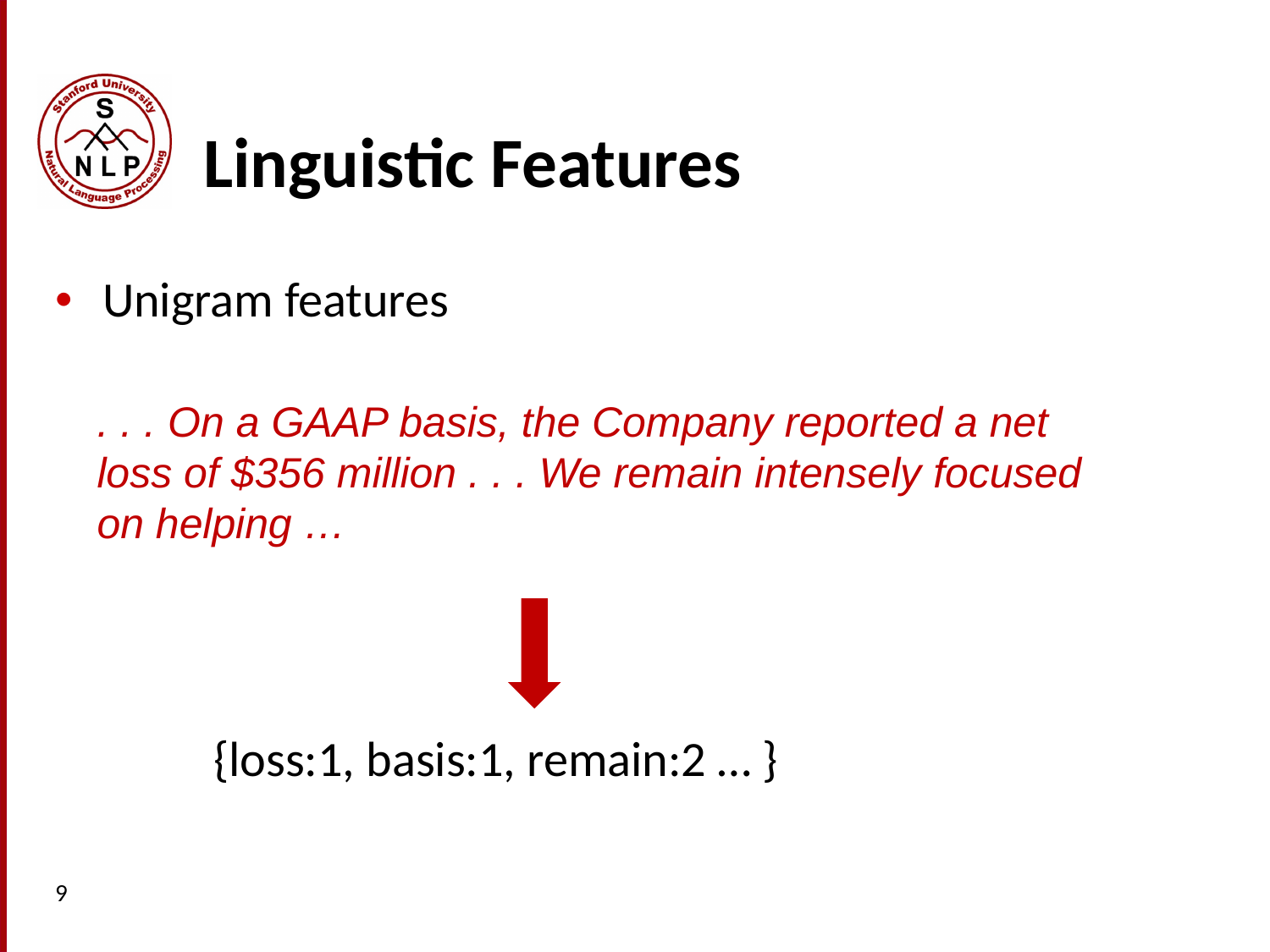

# Linguistic Features
Unigram features
. . . On a GAAP basis, the Company reported a net loss of $356 million . . . We remain intensely focused on helping …

{loss:1, basis:1, remain:2 … }
9